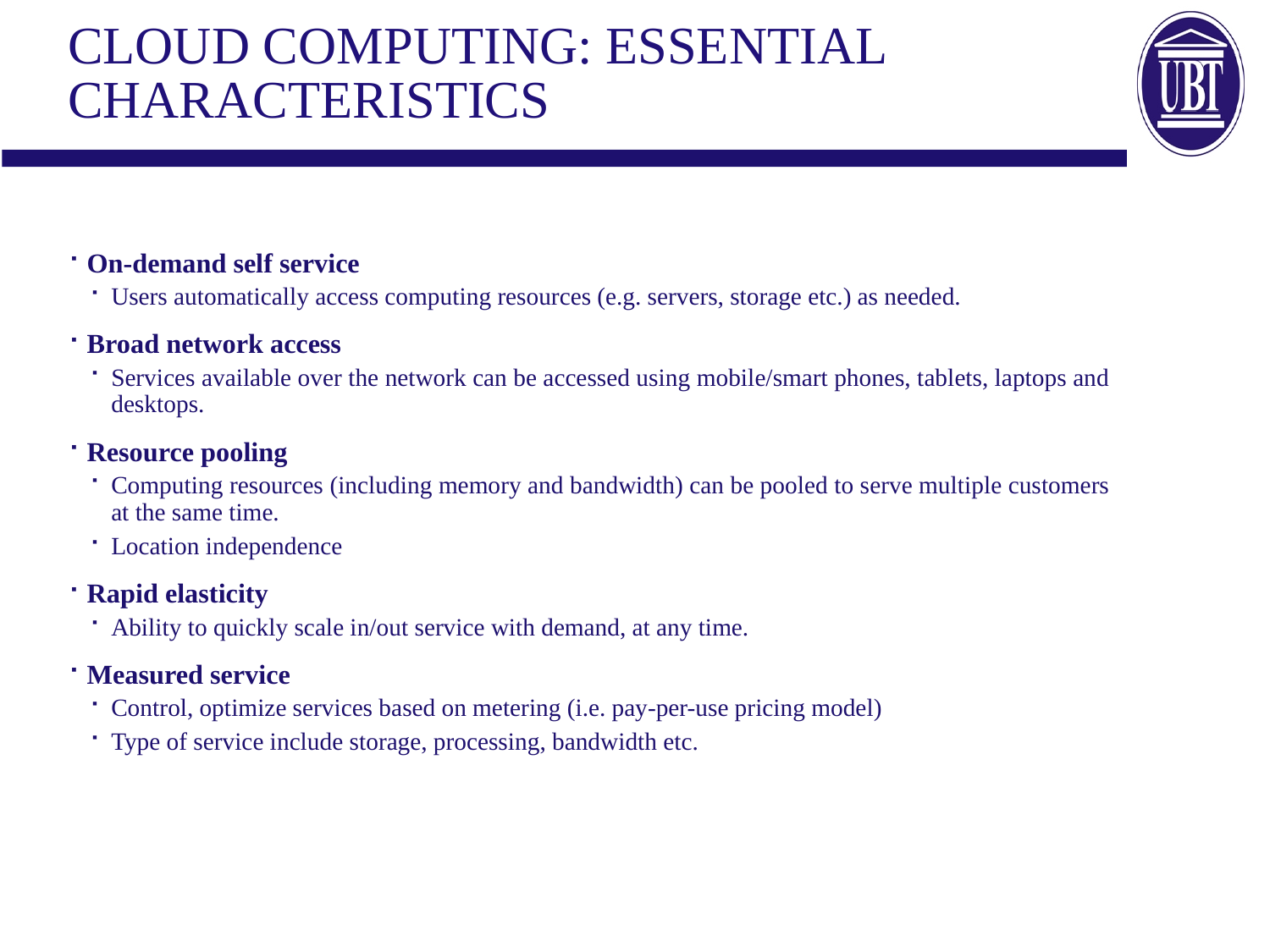

# Cloud Computing: Essential Characteristics
On-demand self service
Users automatically access computing resources (e.g. servers, storage etc.) as needed.
Broad network access
Services available over the network can be accessed using mobile/smart phones, tablets, laptops and desktops.
Resource pooling
Computing resources (including memory and bandwidth) can be pooled to serve multiple customers at the same time.
Location independence
Rapid elasticity
Ability to quickly scale in/out service with demand, at any time.
Measured service
Control, optimize services based on metering (i.e. pay-per-use pricing model)
Type of service include storage, processing, bandwidth etc.